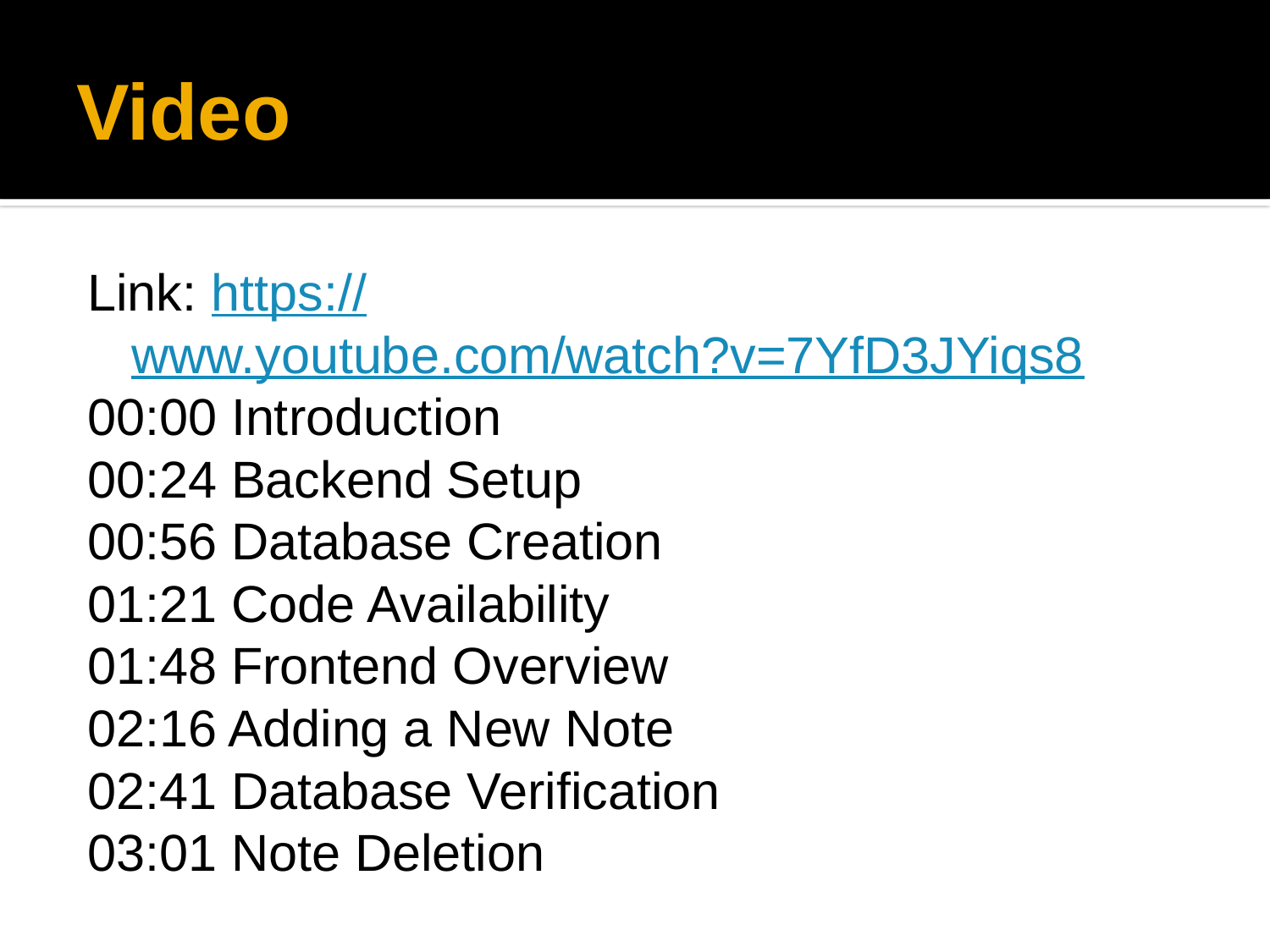

# Video
Link: https://www.youtube.com/watch?v=7YfD3JYiqs8
00:00 Introduction
00:24 Backend Setup
00:56 Database Creation
01:21 Code Availability
01:48 Frontend Overview
02:16 Adding a New Note
02:41 Database Verification
03:01 Note Deletion